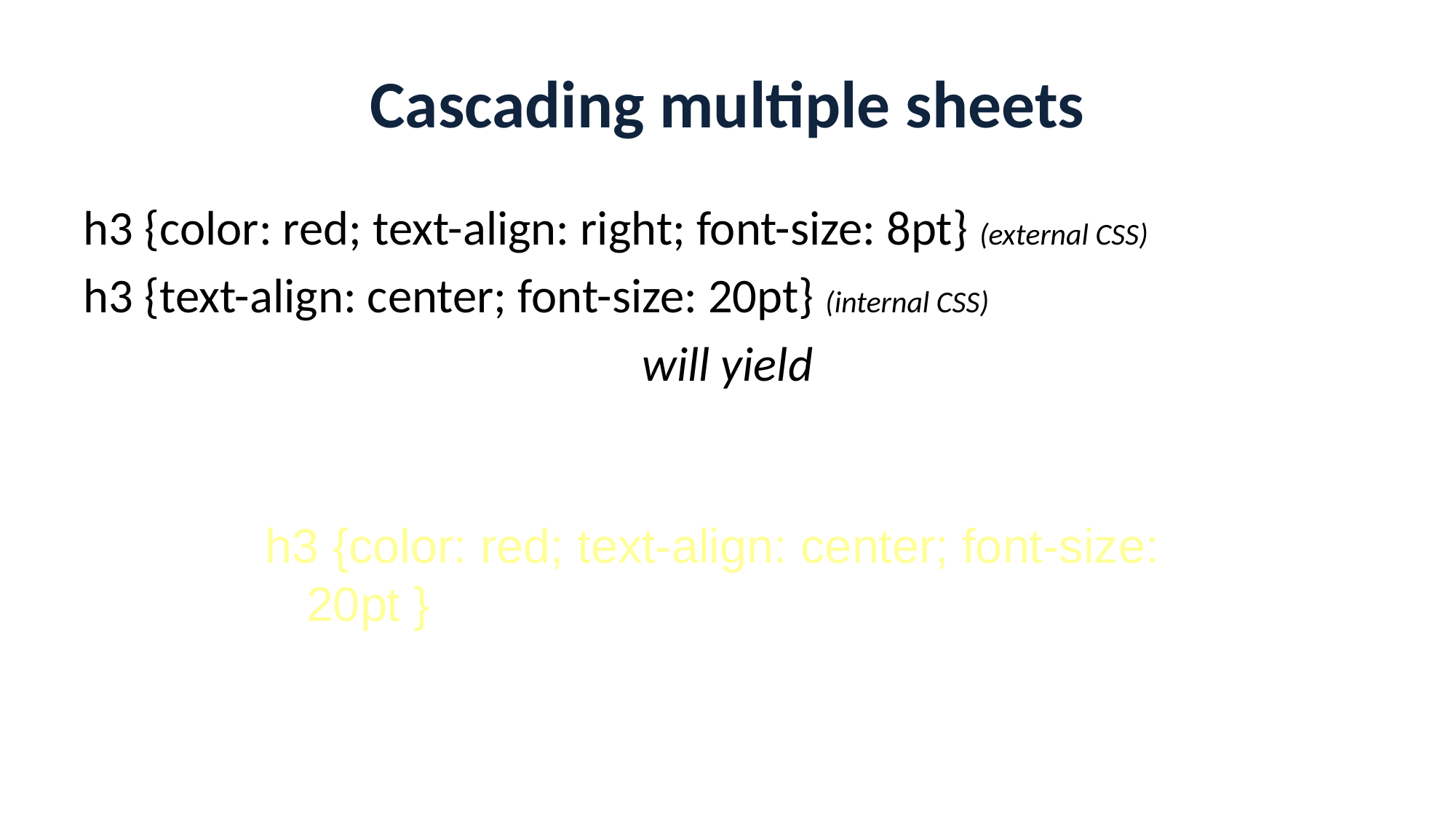

# Cascading multiple sheets
h3 {color: red; text-align: right; font-size: 8pt} (external CSS)
h3 {text-align: center; font-size: 20pt} (internal CSS)
will yield
h3 {color: red; text-align: center; font-size: 20pt }